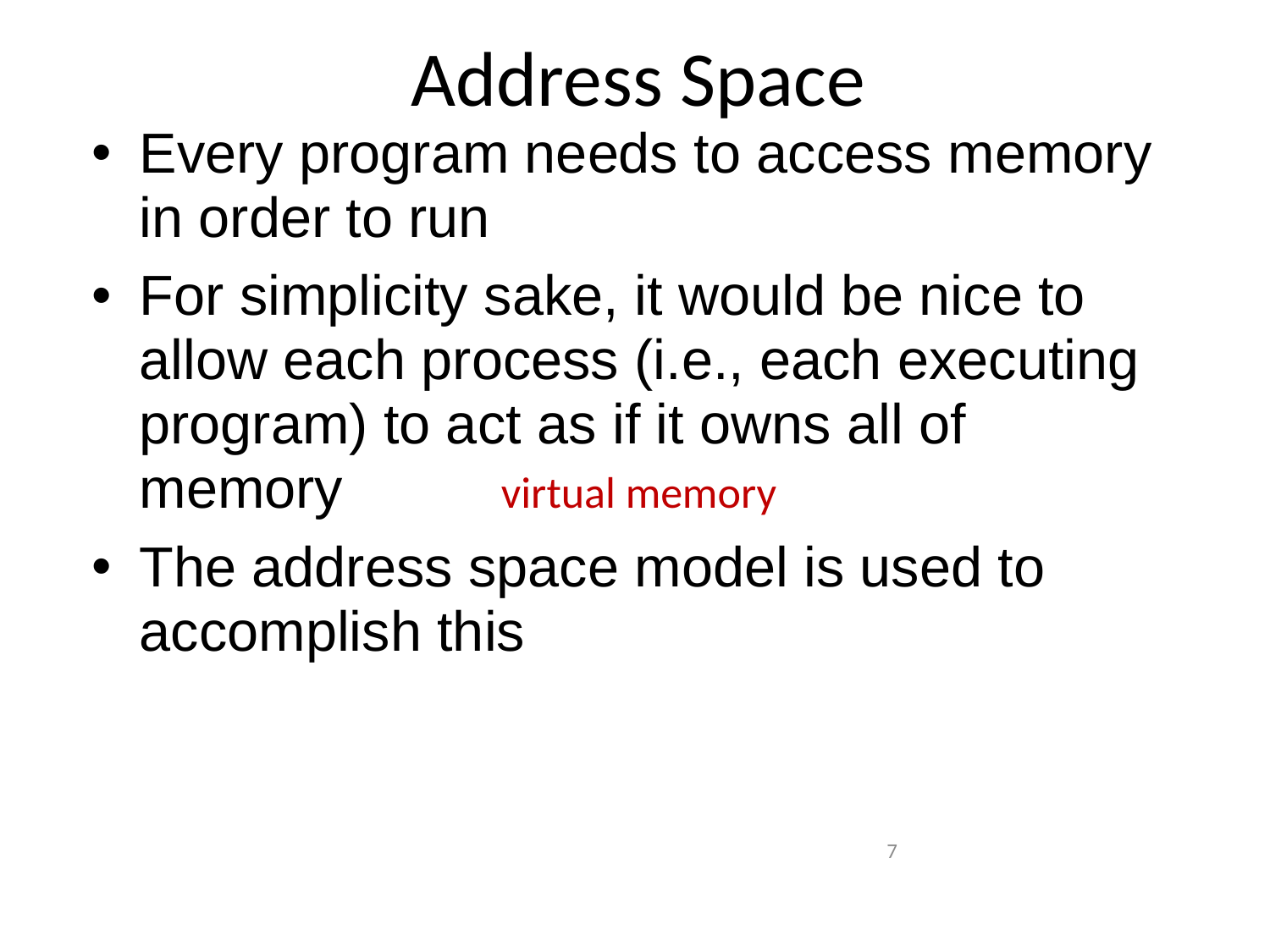

# Address Space
Every program needs to access memory in order to run
For simplicity sake, it would be nice to allow each process (i.e., each executing program) to act as if it owns all of memory
The address space model is used to accomplish this
virtual memory
7